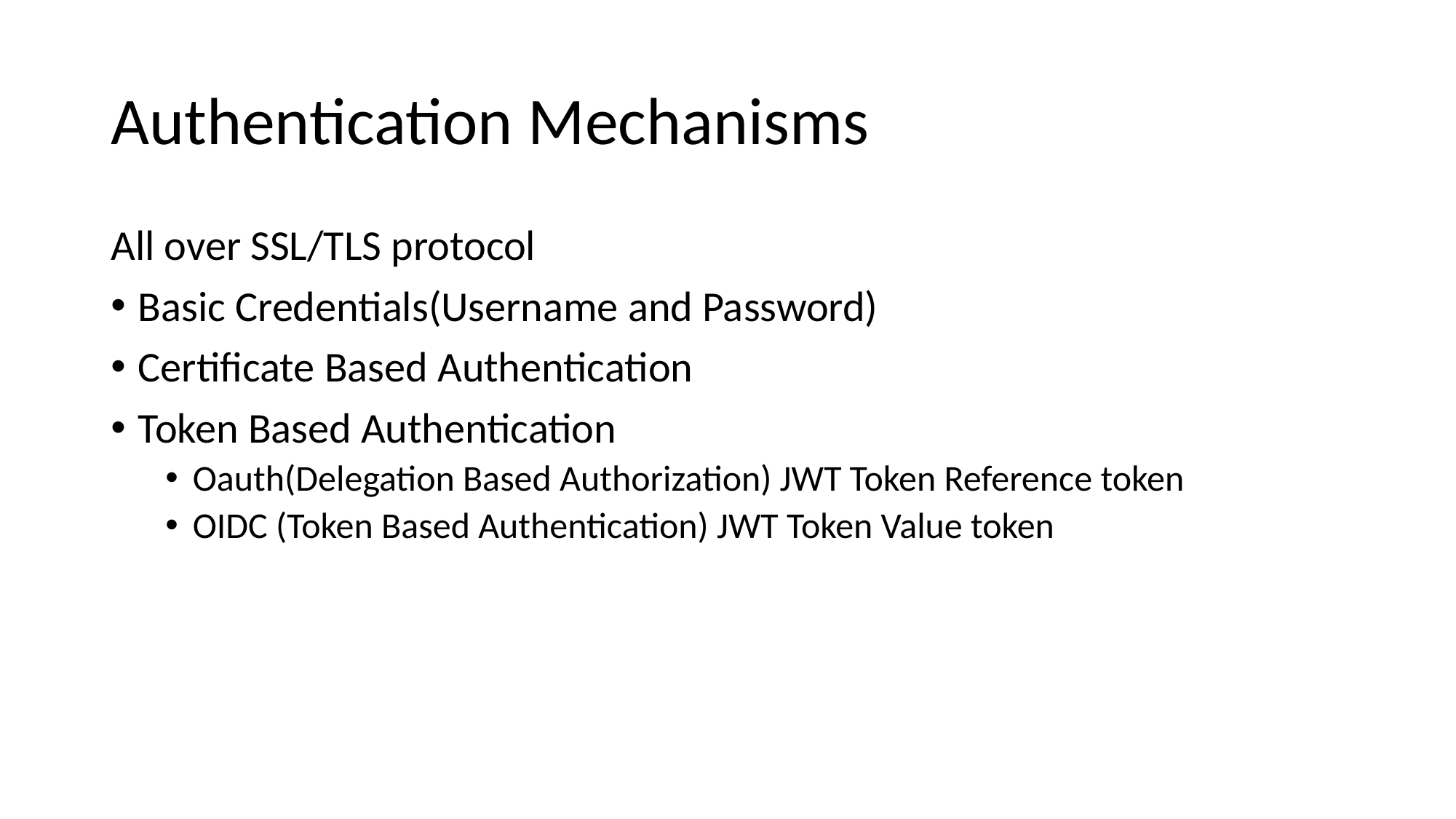

# Authentication Mechanisms
All over SSL/TLS protocol
Basic Credentials(Username and Password)
Certificate Based Authentication
Token Based Authentication
Oauth(Delegation Based Authorization) JWT Token Reference token
OIDC (Token Based Authentication) JWT Token Value token